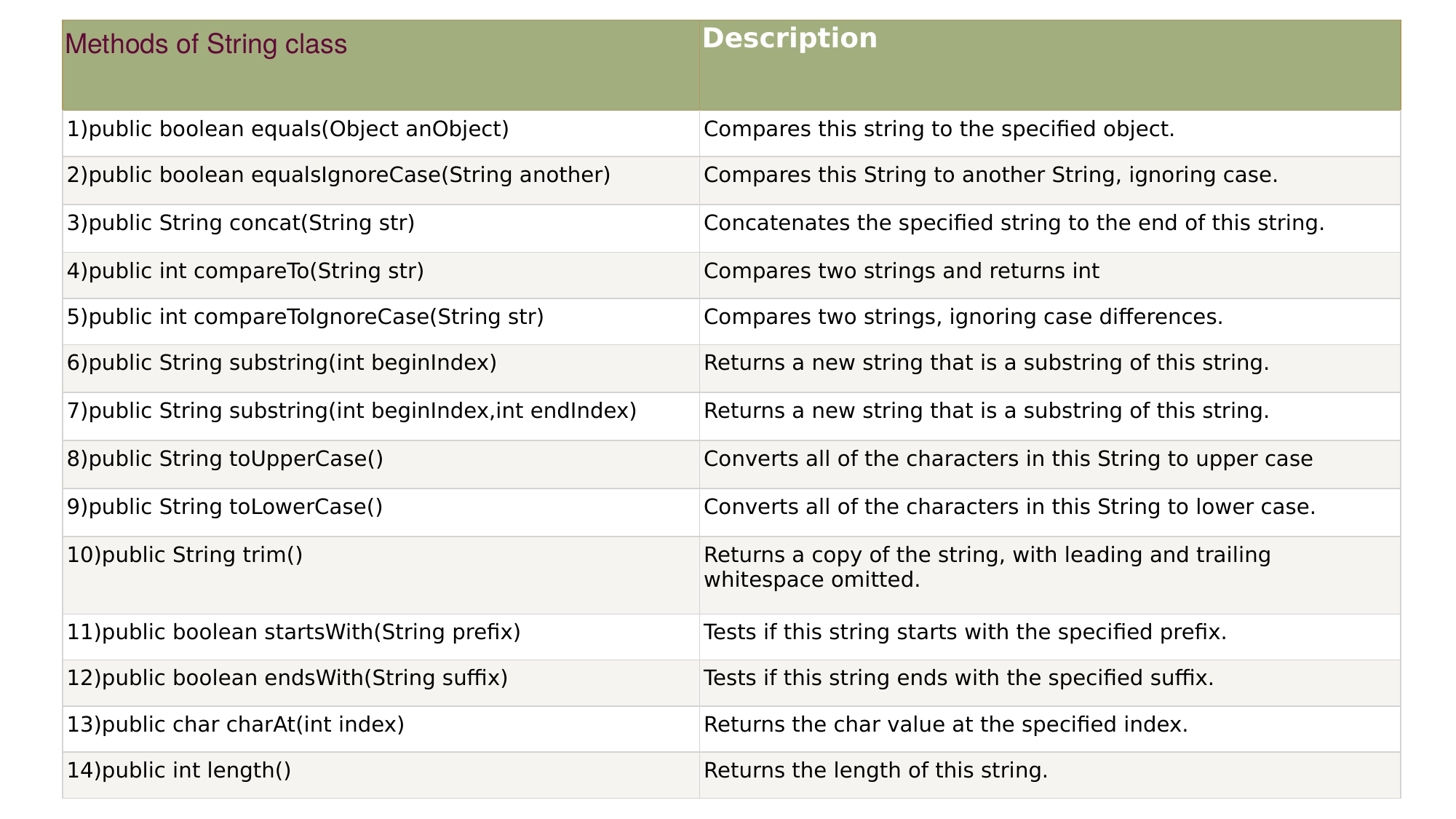

| Methods of String class | Description |
| --- | --- |
| 1)public boolean equals(Object anObject) | Compares this string to the specified object. |
| 2)public boolean equalsIgnoreCase(String another) | Compares this String to another String, ignoring case. |
| 3)public String concat(String str) | Concatenates the specified string to the end of this string. |
| 4)public int compareTo(String str) | Compares two strings and returns int |
| 5)public int compareToIgnoreCase(String str) | Compares two strings, ignoring case differences. |
| 6)public String substring(int beginIndex) | Returns a new string that is a substring of this string. |
| 7)public String substring(int beginIndex,int endIndex) | Returns a new string that is a substring of this string. |
| 8)public String toUpperCase() | Converts all of the characters in this String to upper case |
| 9)public String toLowerCase() | Converts all of the characters in this String to lower case. |
| 10)public String trim() | Returns a copy of the string, with leading and trailing whitespace omitted. |
| 11)public boolean startsWith(String prefix) | Tests if this string starts with the specified prefix. |
| 12)public boolean endsWith(String suffix) | Tests if this string ends with the specified suffix. |
| 13)public char charAt(int index) | Returns the char value at the specified index. |
| 14)public int length() | Returns the length of this string. |